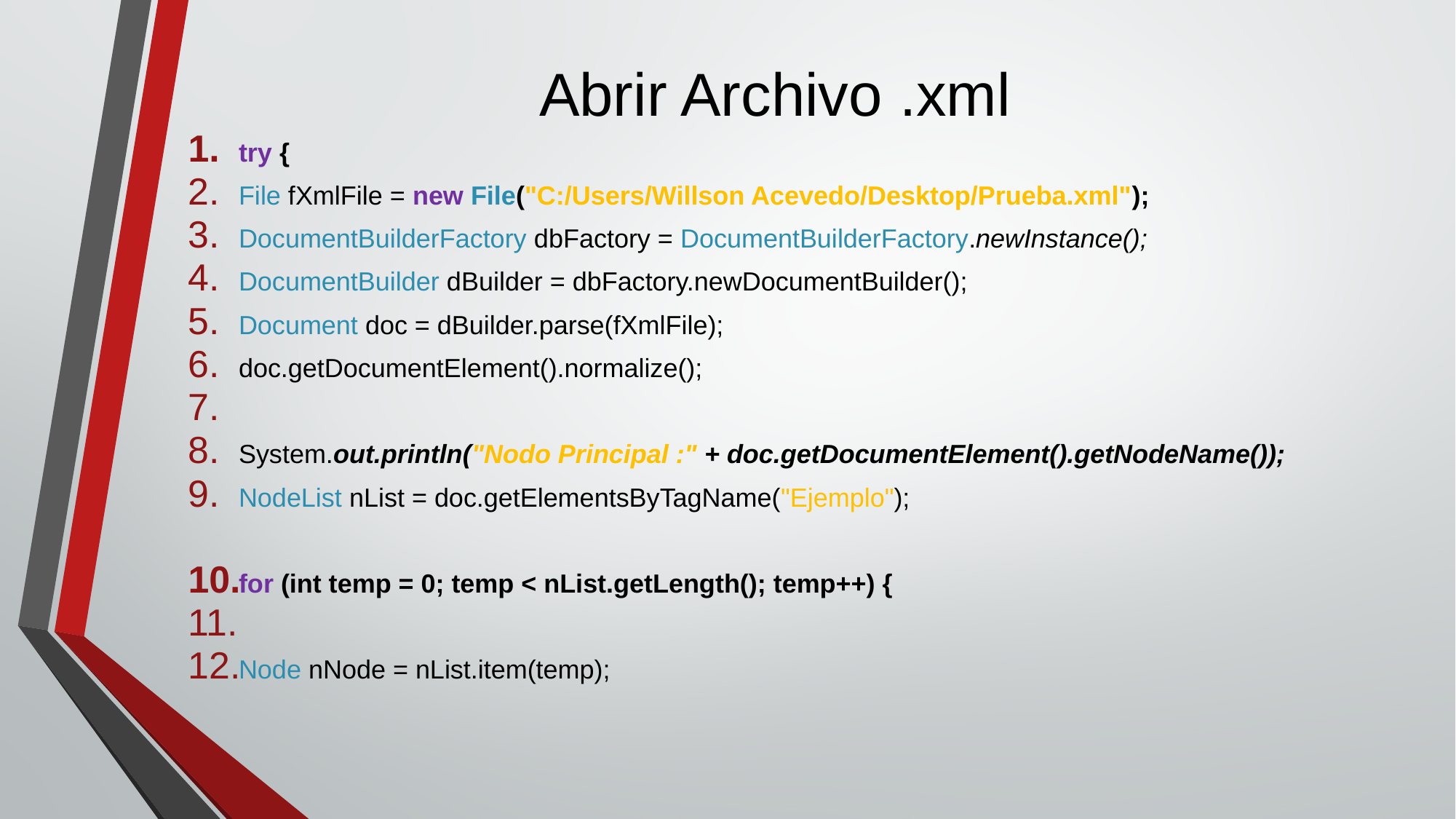

Abrir Archivo .xml
try {
File fXmlFile = new File("C:/Users/Willson Acevedo/Desktop/Prueba.xml");
DocumentBuilderFactory dbFactory = DocumentBuilderFactory.newInstance();
DocumentBuilder dBuilder = dbFactory.newDocumentBuilder();
Document doc = dBuilder.parse(fXmlFile);
doc.getDocumentElement().normalize();

System.out.println("Nodo Principal :" + doc.getDocumentElement().getNodeName());
NodeList nList = doc.getElementsByTagName("Ejemplo");

for (int temp = 0; temp < nList.getLength(); temp++) {

Node nNode = nList.item(temp);